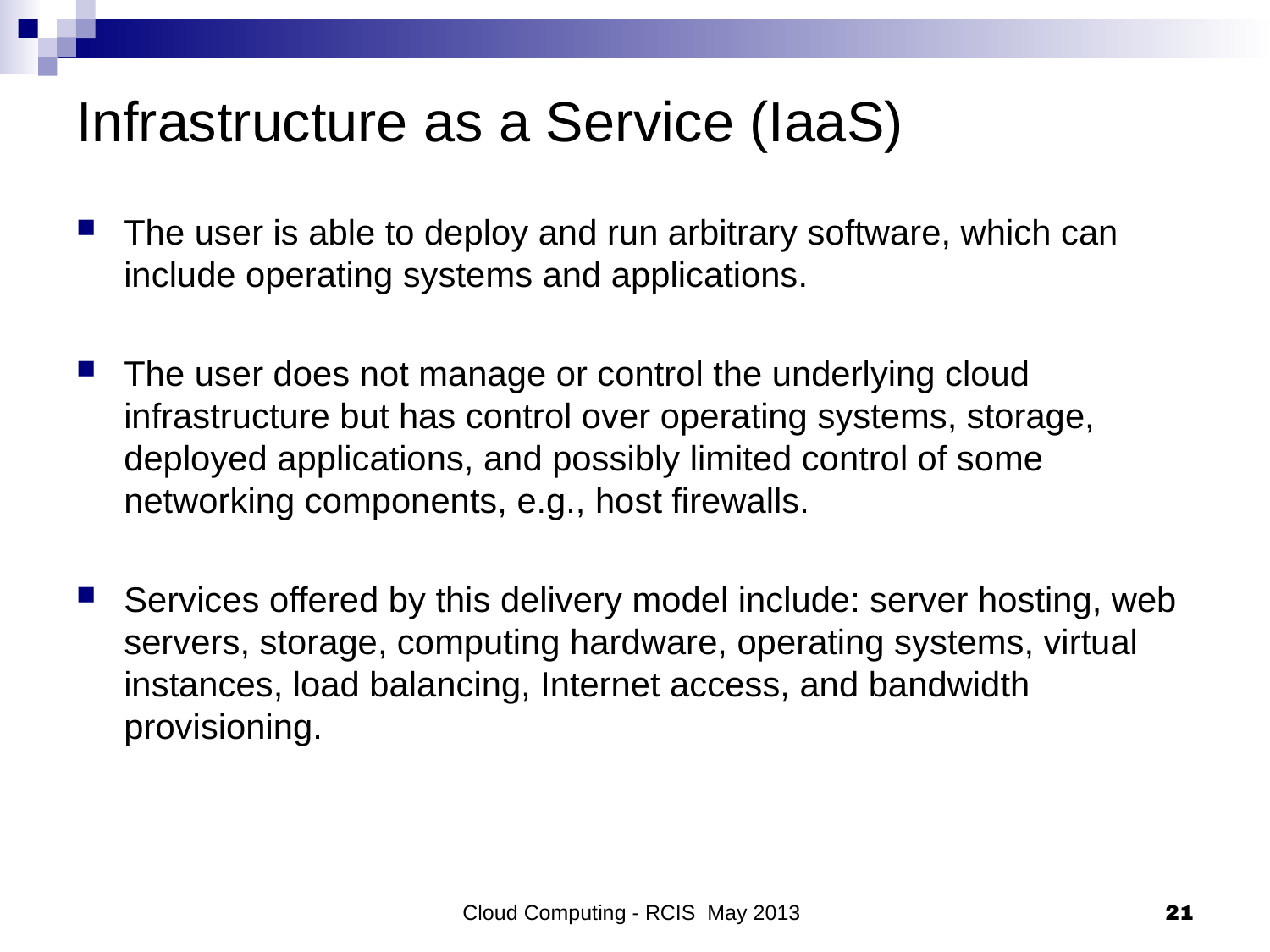

# Infrastructure as a Service (IaaS)
The user is able to deploy and run arbitrary software, which can include operating systems and applications.

The user does not manage or control the underlying cloud infrastructure but has control over operating systems, storage, deployed applications, and possibly limited control of some networking components, e.g., host firewalls.

Services offered by this delivery model include: server hosting, web servers, storage, computing hardware, operating systems, virtual instances, load balancing, Internet access, and bandwidth provisioning.
Cloud Computing - RCIS  May 2013
21